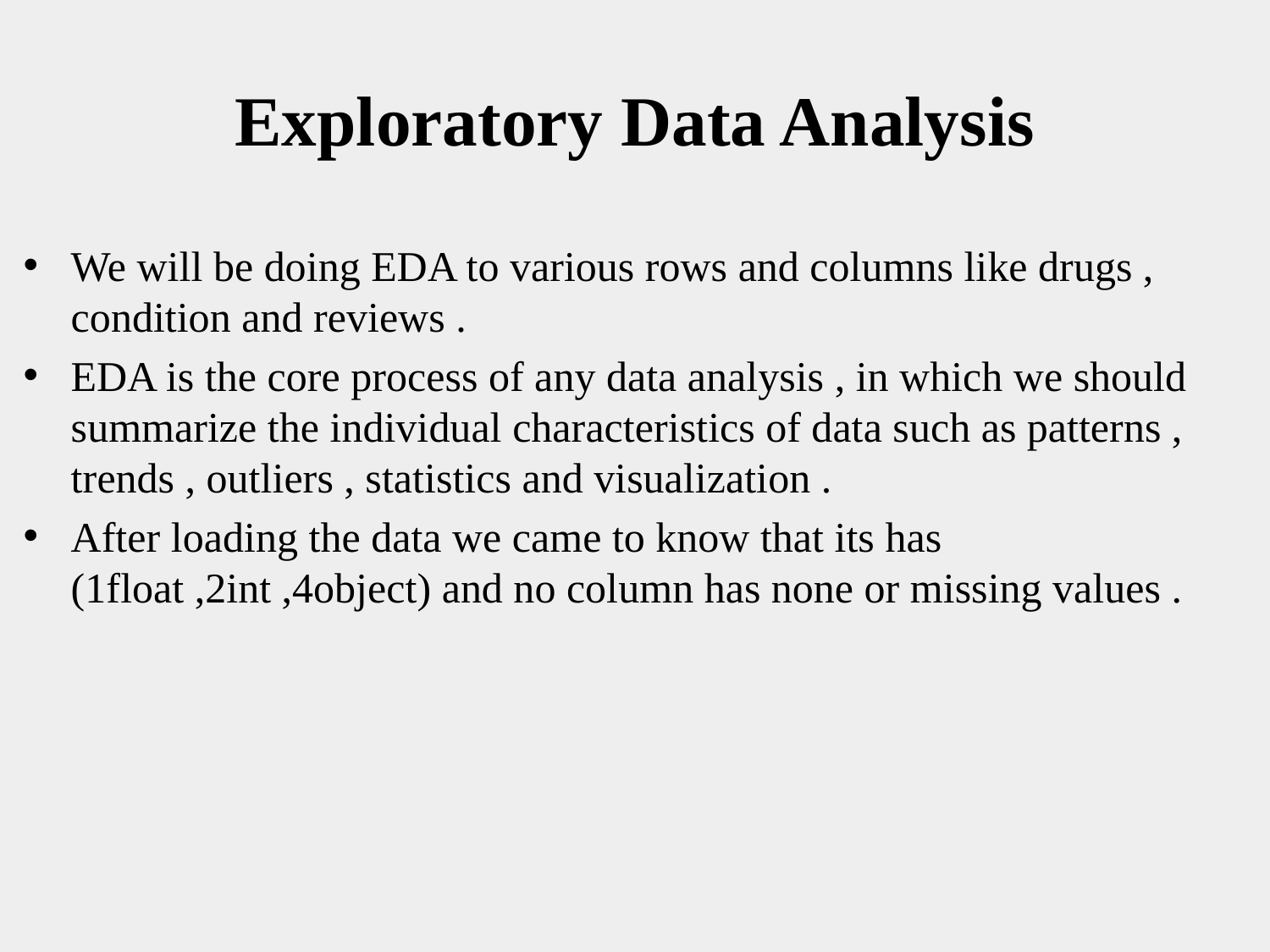

# Exploratory Data Analysis
We will be doing EDA to various rows and columns like drugs , condition and reviews .
EDA is the core process of any data analysis , in which we should summarize the individual characteristics of data such as patterns , trends , outliers , statistics and visualization .
After loading the data we came to know that its has (1float ,2int ,4object) and no column has none or missing values .